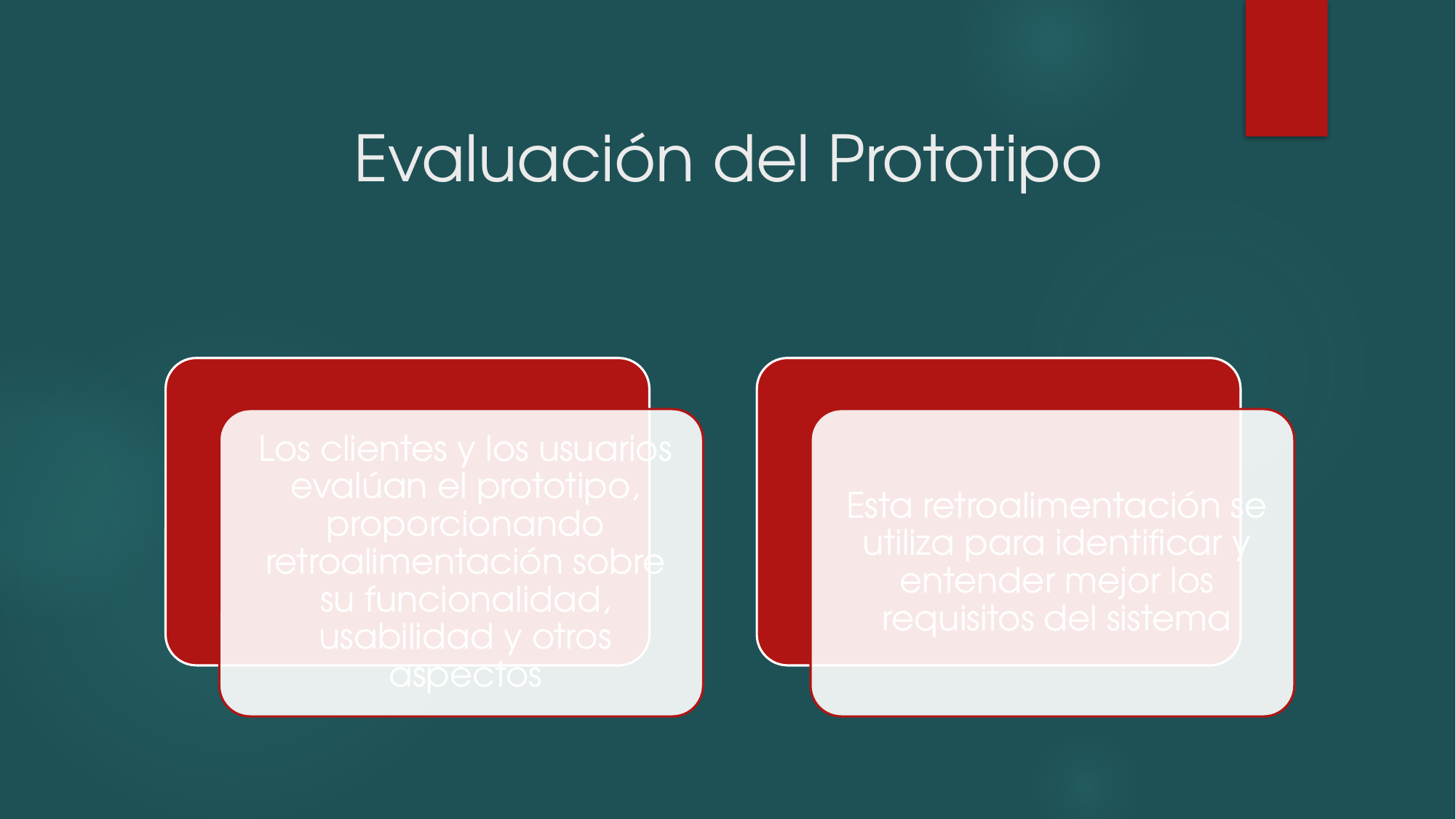

# Evaluación del Prototipo
Los clientes y los usuarios evalúan el prototipo, proporcionando retroalimentación sobre su funcionalidad, usabilidad y otros aspectos
Esta retroalimentación se utiliza para identificar y entender mejor los requisitos del sistema